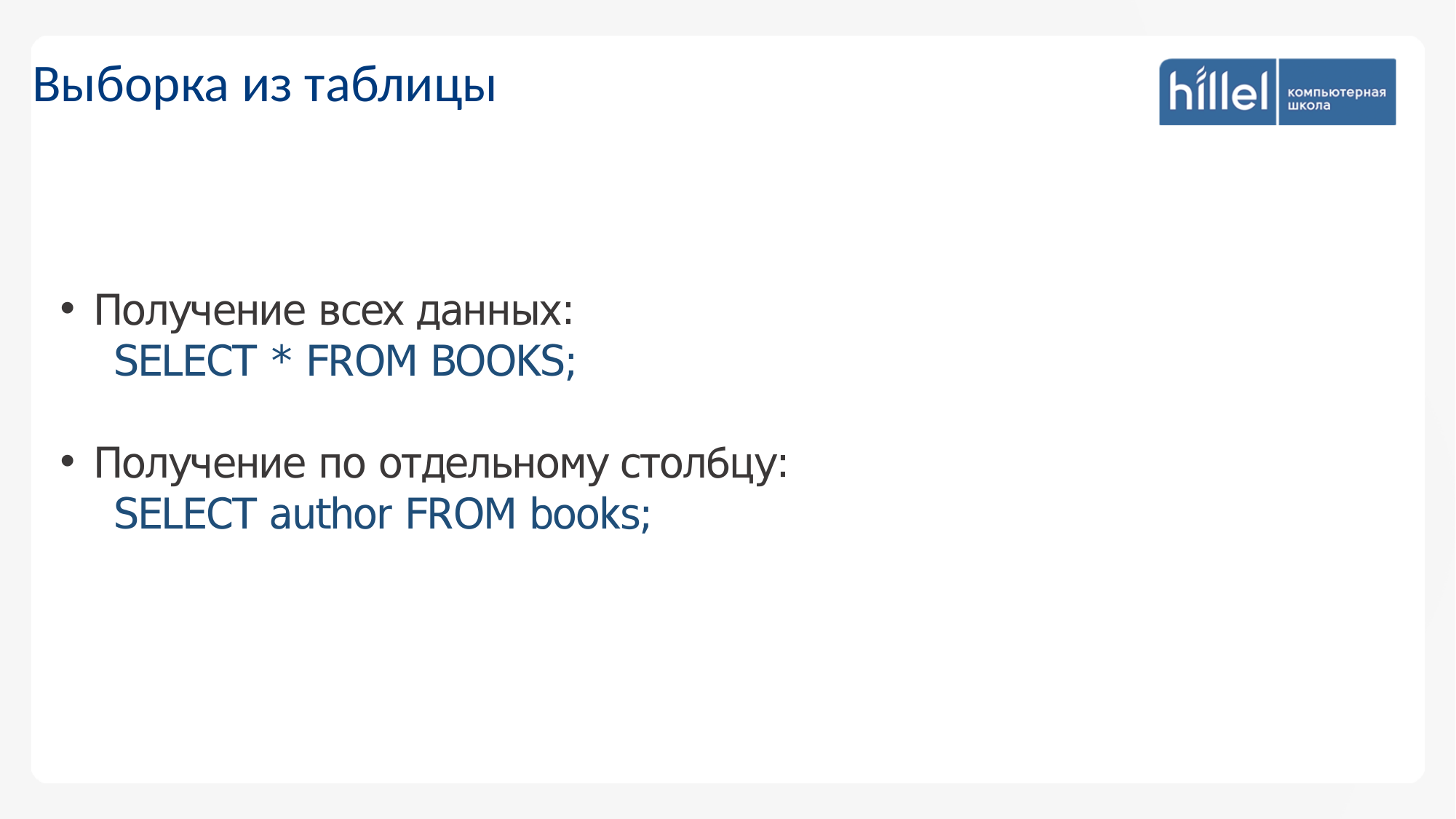

Выборка из таблицы
Получение всех данных:
SELECT * FROM BOOKS;

Получение по отдельному столбцу:
SELECT author FROM books;